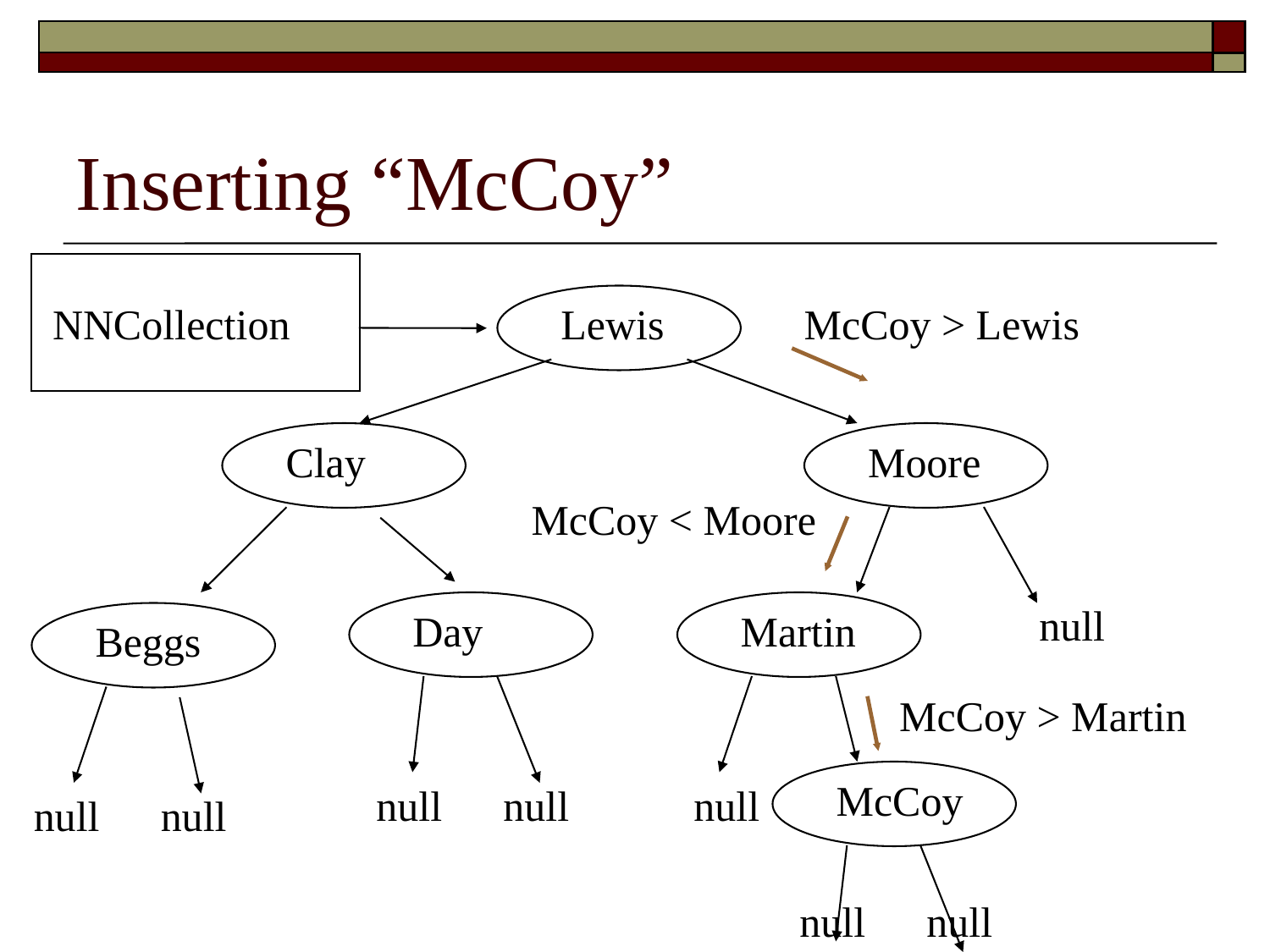

Inserting “McCoy”

NNCollection
Lewis
McCoy > Lewis

Clay
Moore
McCoy < Moore

null
Day
Martin

Beggs

McCoy > Martin

McCoy
null
null
null
null
null

null
null